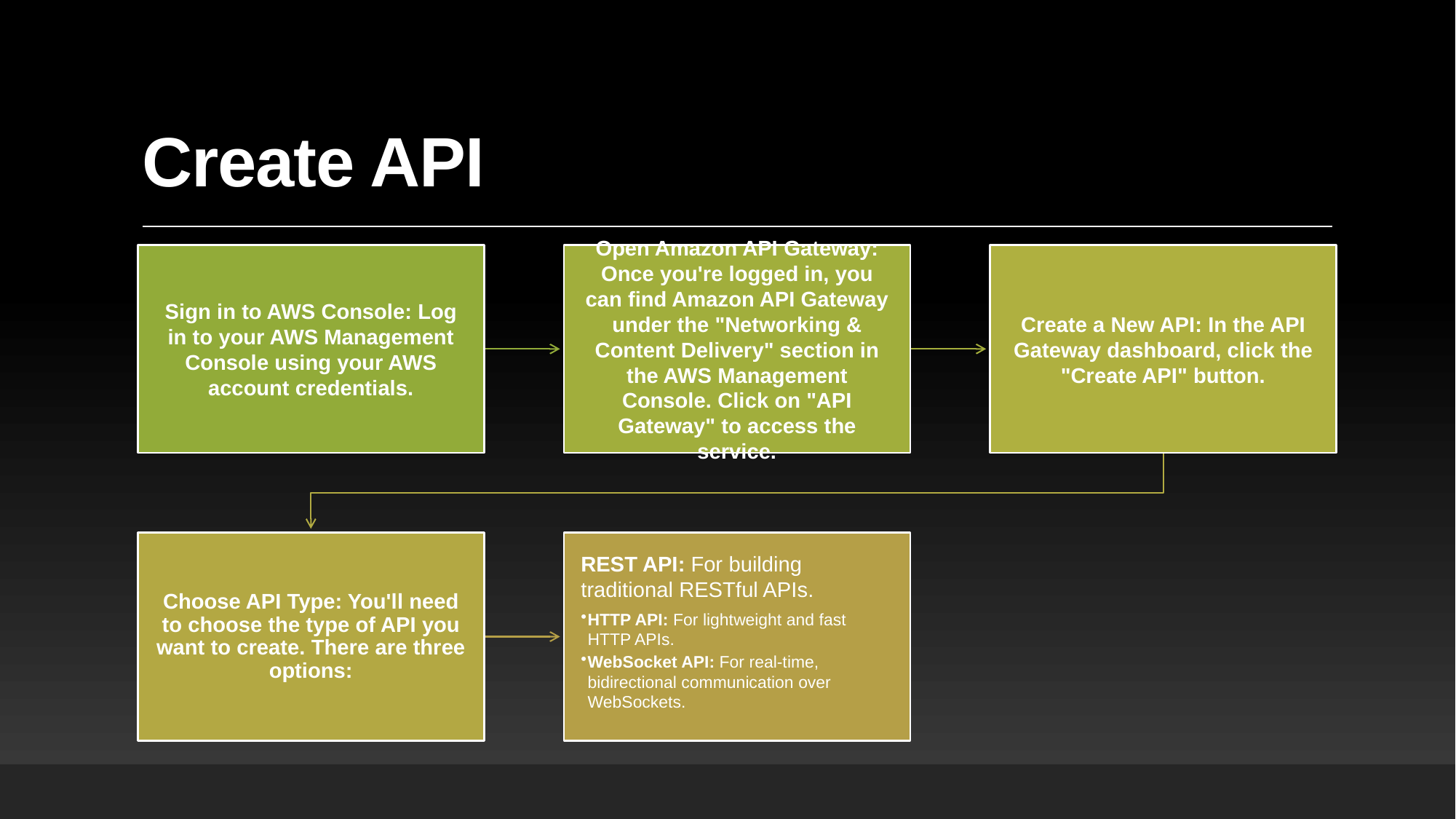

# Create API

Sign in to AWS Console: Log in to your AWS Management Console using your AWS account credentials.

Open Amazon API Gateway: Once you're logged in, you can find Amazon API Gateway under the "Networking & Content Delivery" section in the AWS Management Console. Click on "API Gateway" to access the service.

Create a New API: In the API Gateway dashboard, click the "Create API" button.

Choose API Type: You'll need to choose the type of API you want to create. There are three options:
REST API: For building traditional RESTful APIs.
HTTP API: For lightweight and fast HTTP APIs.
WebSocket API: For real-time, bidirectional communication over WebSockets.